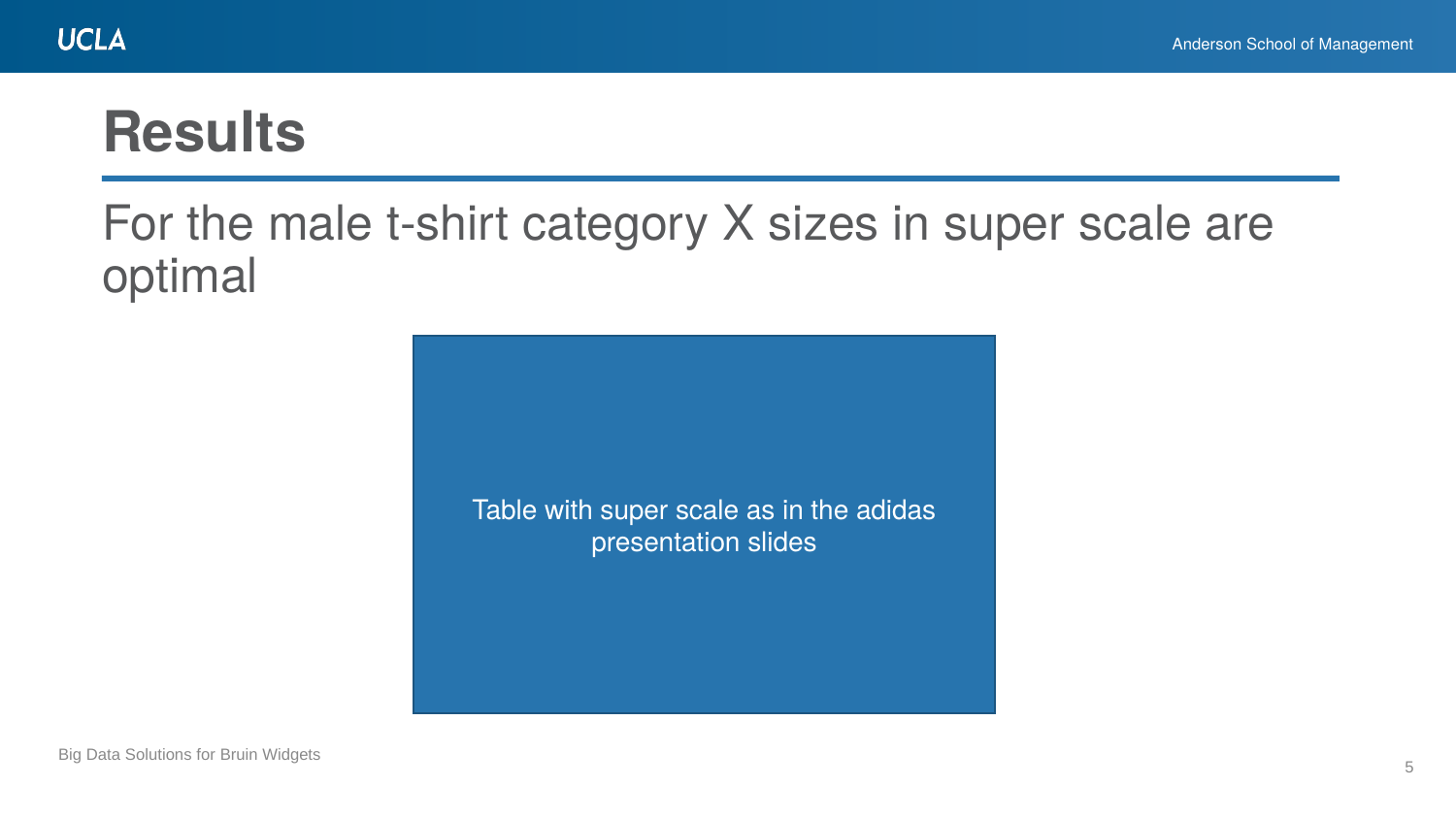

# Results
For the male t-shirt category X sizes in super scale are optimal
Table with super scale as in the adidas presentation slides
5